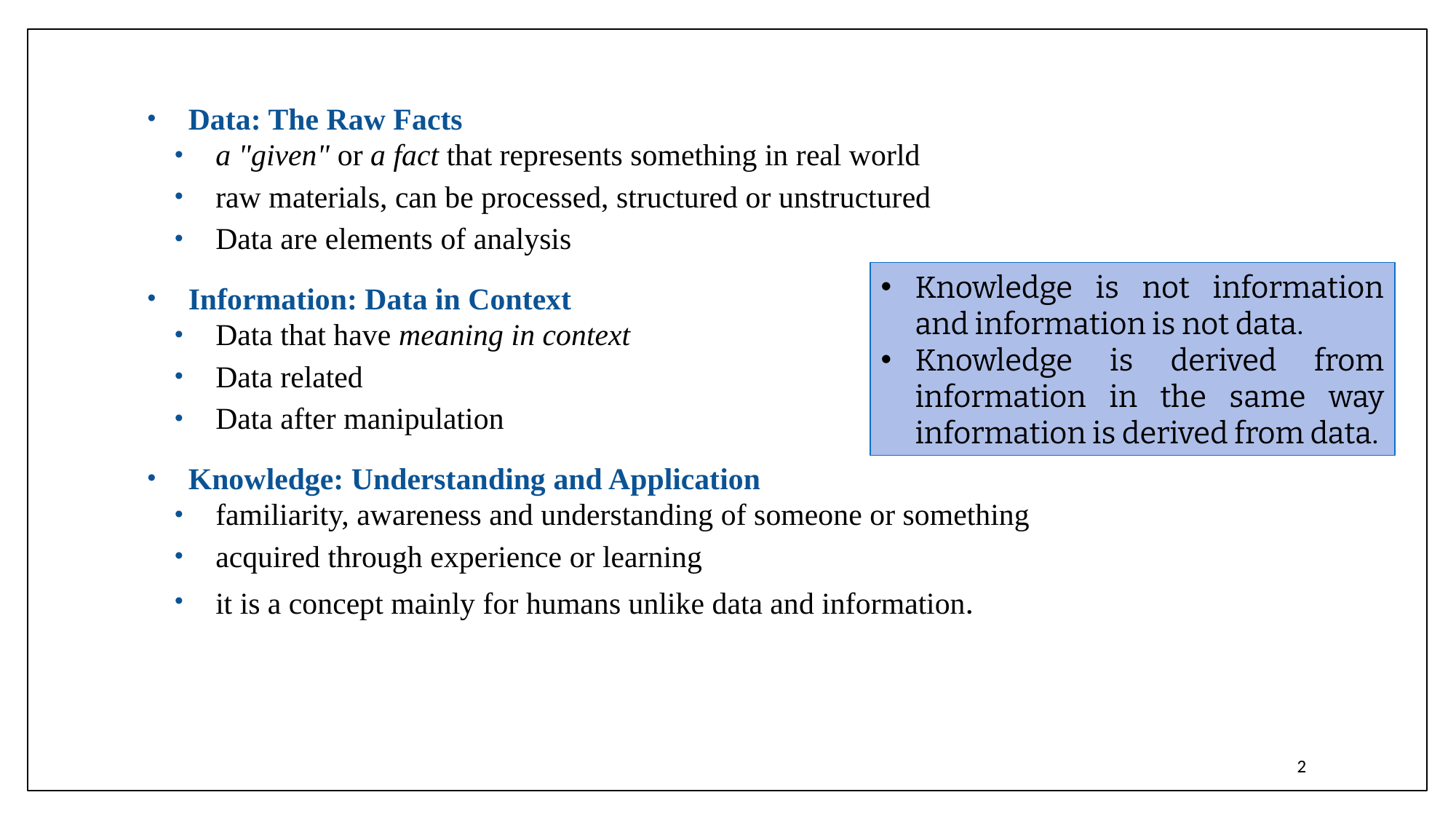

Data: The Raw Facts
a "given" or a fact that represents something in real world
raw materials, can be processed, structured or unstructured
Data are elements of analysis
Information: Data in Context
Data that have meaning in context
Data related
Data after manipulation
Knowledge: Understanding and Application
familiarity, awareness and understanding of someone or something
acquired through experience or learning
it is a concept mainly for humans unlike data and information.

Knowledge is not information and information is not data.
Knowledge is derived from information in the same way information is derived from data.
2